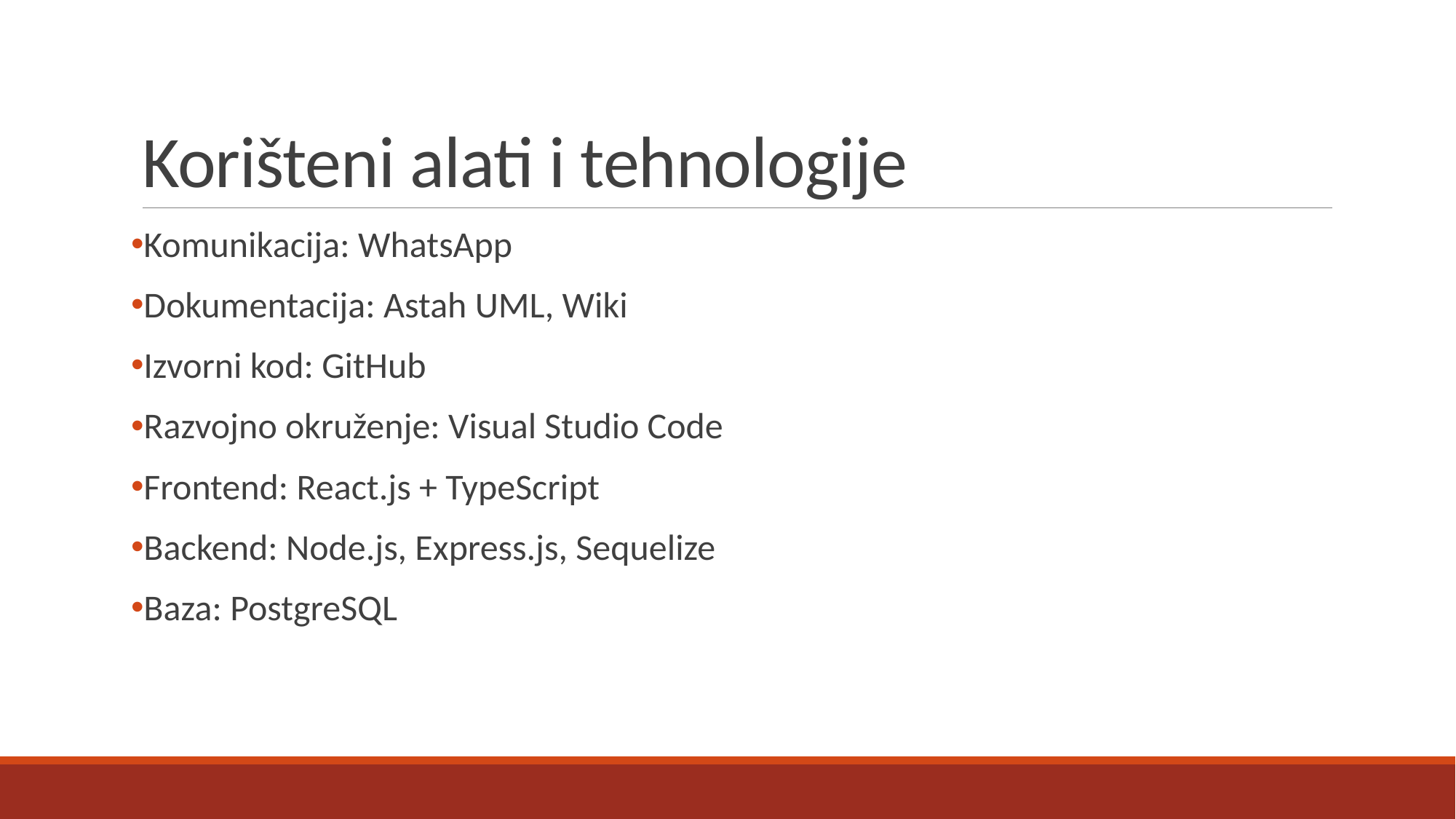

# Korišteni alati i tehnologije
Komunikacija: WhatsApp
Dokumentacija: Astah UML, Wiki
Izvorni kod: GitHub
Razvojno okruženje: Visual Studio Code
Frontend: React.js + TypeScript
Backend: Node.js, Express.js, Sequelize
Baza: PostgreSQL